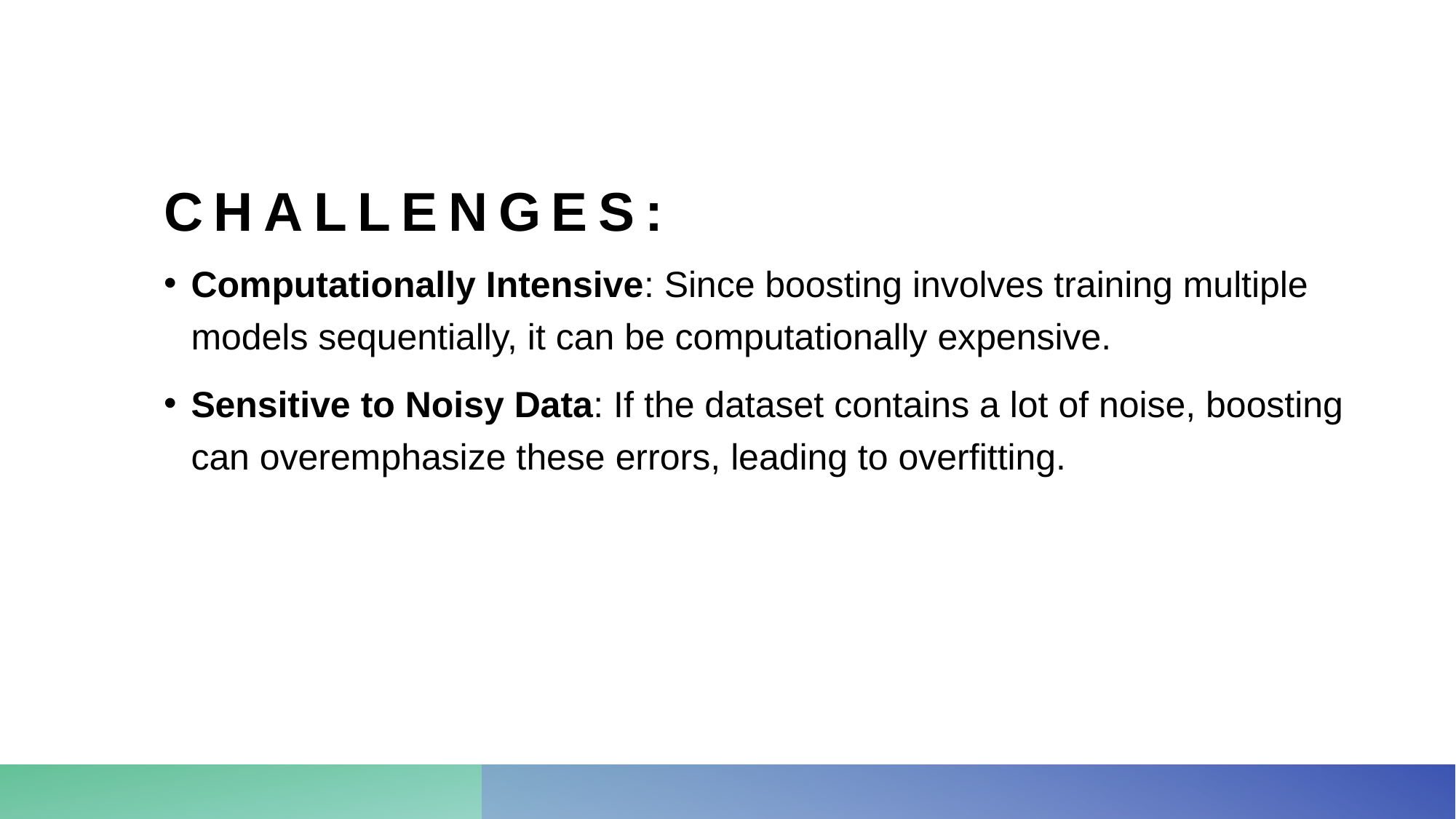

# Challenges:
Computationally Intensive: Since boosting involves training multiple models sequentially, it can be computationally expensive.
Sensitive to Noisy Data: If the dataset contains a lot of noise, boosting can overemphasize these errors, leading to overfitting.